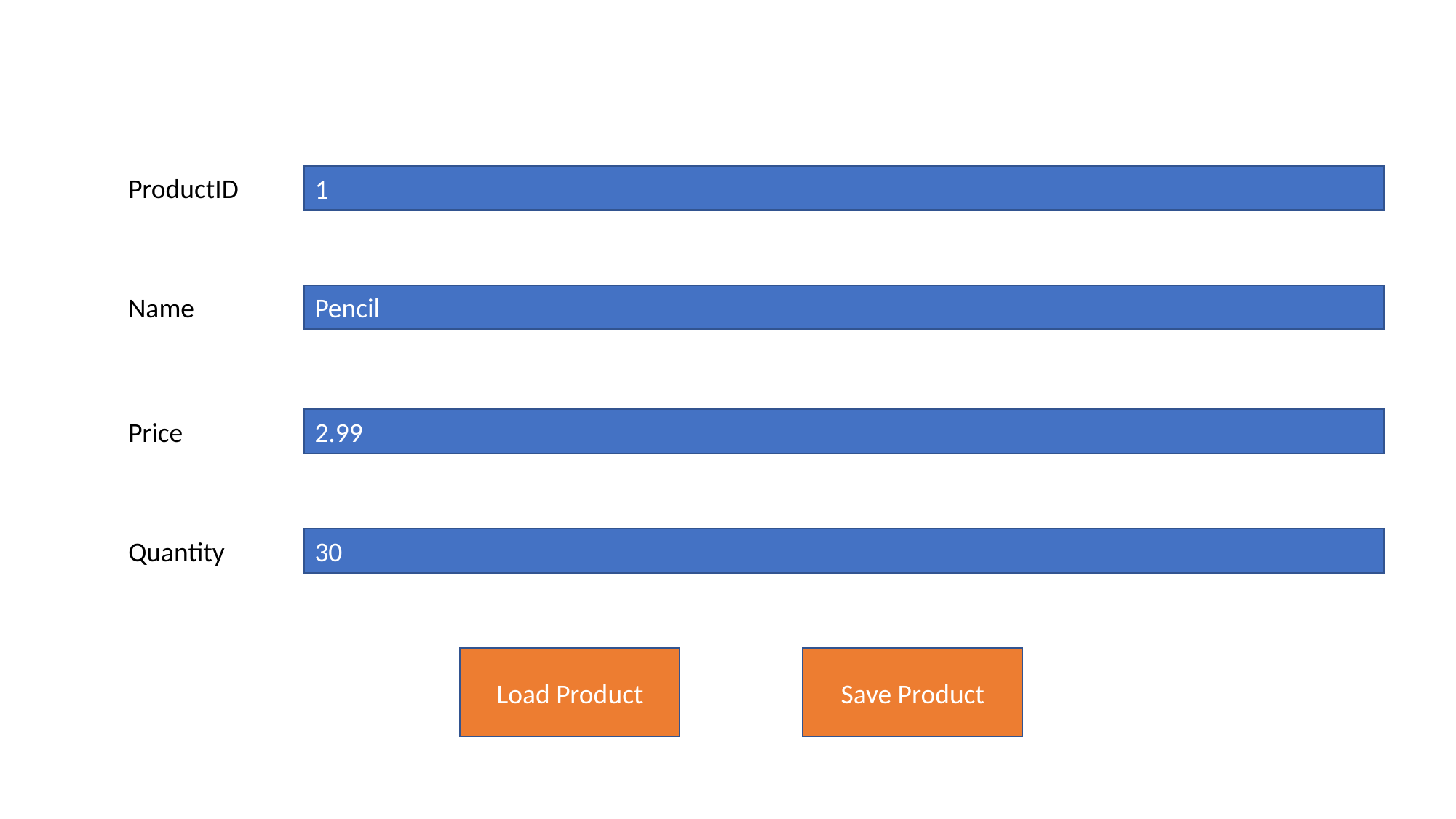

1
ProductID
Pencil
Name
2.99
Price
30
Quantity
Save Product
Load Product